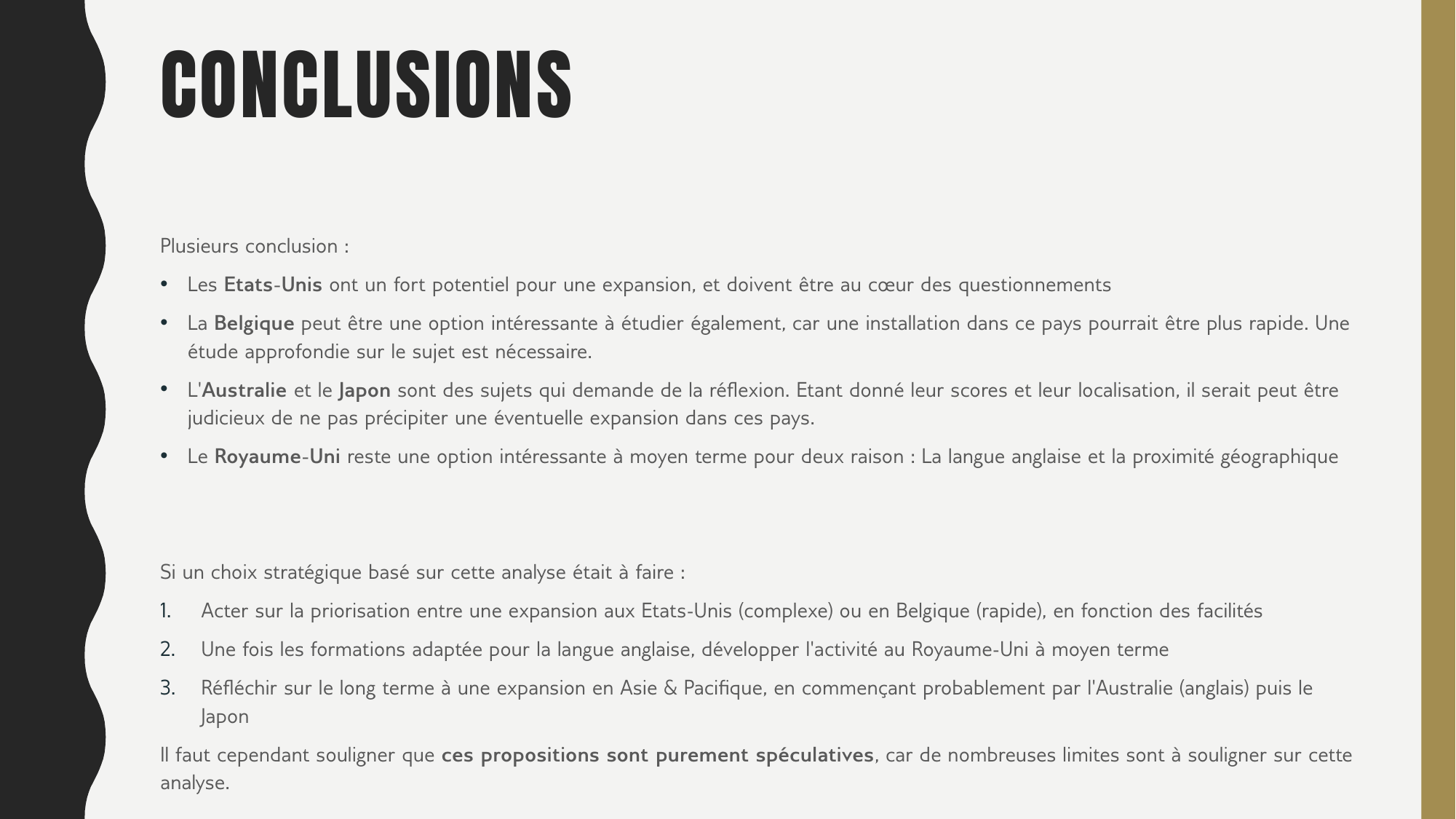

# Conclusions
Plusieurs conclusion :
Les Etats-Unis ont un fort potentiel pour une expansion, et doivent être au cœur des questionnements
La Belgique peut être une option intéressante à étudier également, car une installation dans ce pays pourrait être plus rapide. Une étude approfondie sur le sujet est nécessaire.
L'Australie et le Japon sont des sujets qui demande de la réflexion. Etant donné leur scores et leur localisation, il serait peut être judicieux de ne pas précipiter une éventuelle expansion dans ces pays.
Le Royaume-Uni reste une option intéressante à moyen terme pour deux raison : La langue anglaise et la proximité géographique

Si un choix stratégique basé sur cette analyse était à faire :
Acter sur la priorisation entre une expansion aux Etats-Unis (complexe) ou en Belgique (rapide), en fonction des facilités
Une fois les formations adaptée pour la langue anglaise, développer l'activité au Royaume-Uni à moyen terme
Réfléchir sur le long terme à une expansion en Asie & Pacifique, en commençant probablement par l'Australie (anglais) puis le Japon
Il faut cependant souligner que ces propositions sont purement spéculatives, car de nombreuses limites sont à souligner sur cette analyse.